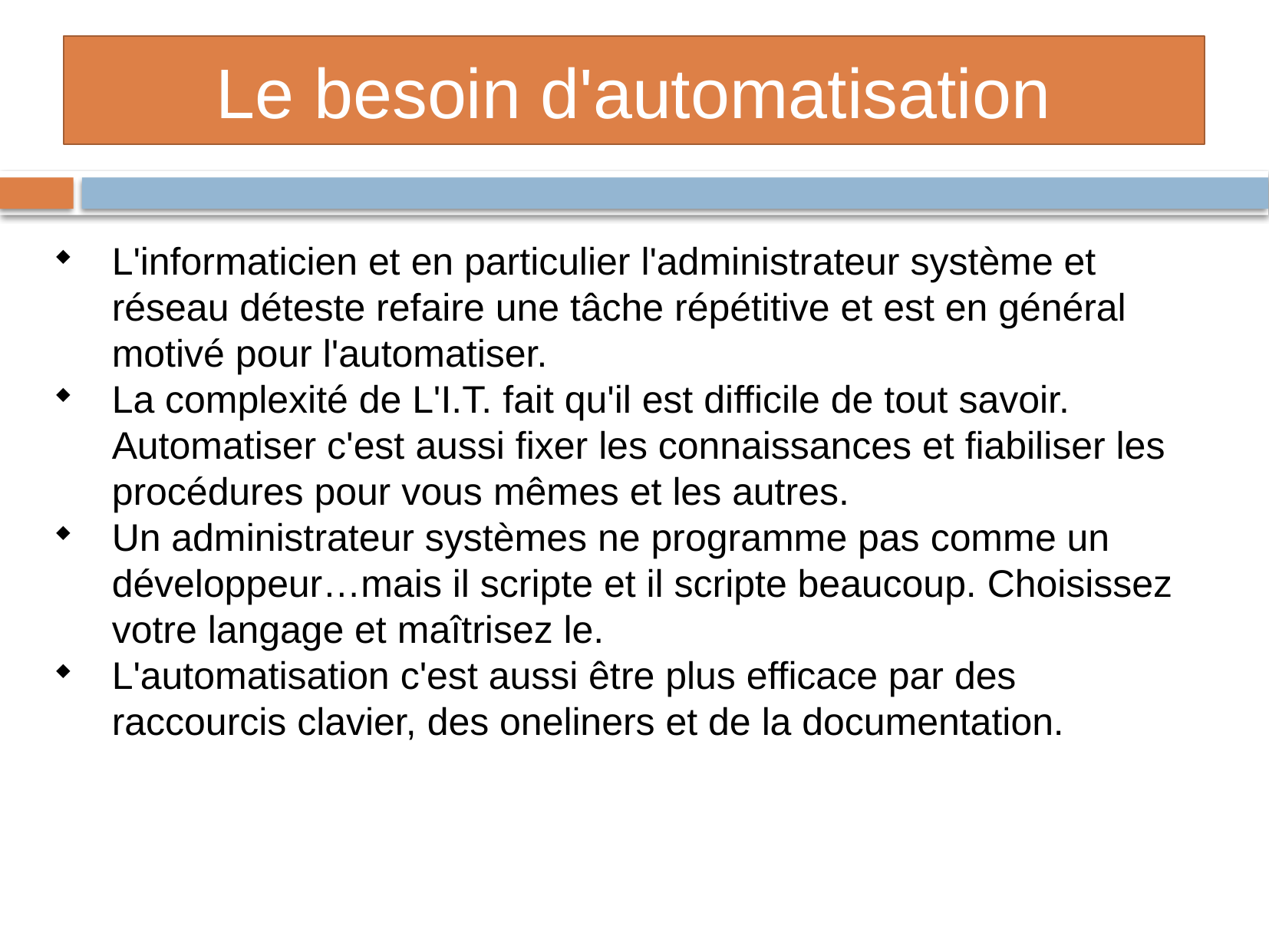

Le besoin d'automatisation
L'informaticien et en particulier l'administrateur système et réseau déteste refaire une tâche répétitive et est en général motivé pour l'automatiser.
La complexité de L'I.T. fait qu'il est difficile de tout savoir. Automatiser c'est aussi fixer les connaissances et fiabiliser les procédures pour vous mêmes et les autres.
Un administrateur systèmes ne programme pas comme un développeur…mais il scripte et il scripte beaucoup. Choisissez votre langage et maîtrisez le.
L'automatisation c'est aussi être plus efficace par des raccourcis clavier, des oneliners et de la documentation.